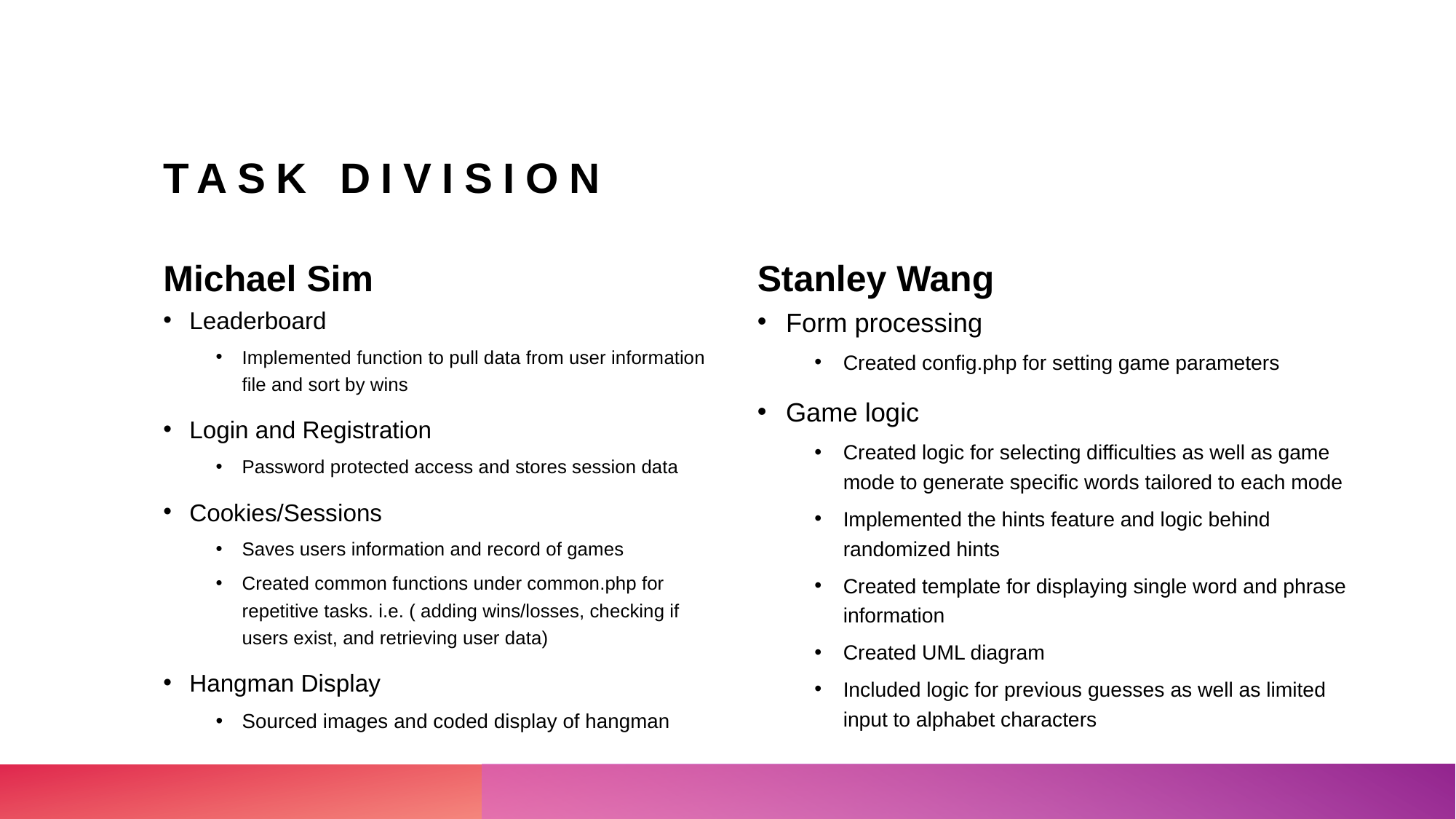

# Task Division
Michael Sim
Stanley Wang
Leaderboard
Implemented function to pull data from user information file and sort by wins
Login and Registration
Password protected access and stores session data
Cookies/Sessions
Saves users information and record of games
Created common functions under common.php for repetitive tasks. i.e. ( adding wins/losses, checking if users exist, and retrieving user data)
Hangman Display
Sourced images and coded display of hangman
Form processing
Created config.php for setting game parameters
Game logic
Created logic for selecting difficulties as well as game mode to generate specific words tailored to each mode
Implemented the hints feature and logic behind randomized hints
Created template for displaying single word and phrase information
Created UML diagram
Included logic for previous guesses as well as limited input to alphabet characters